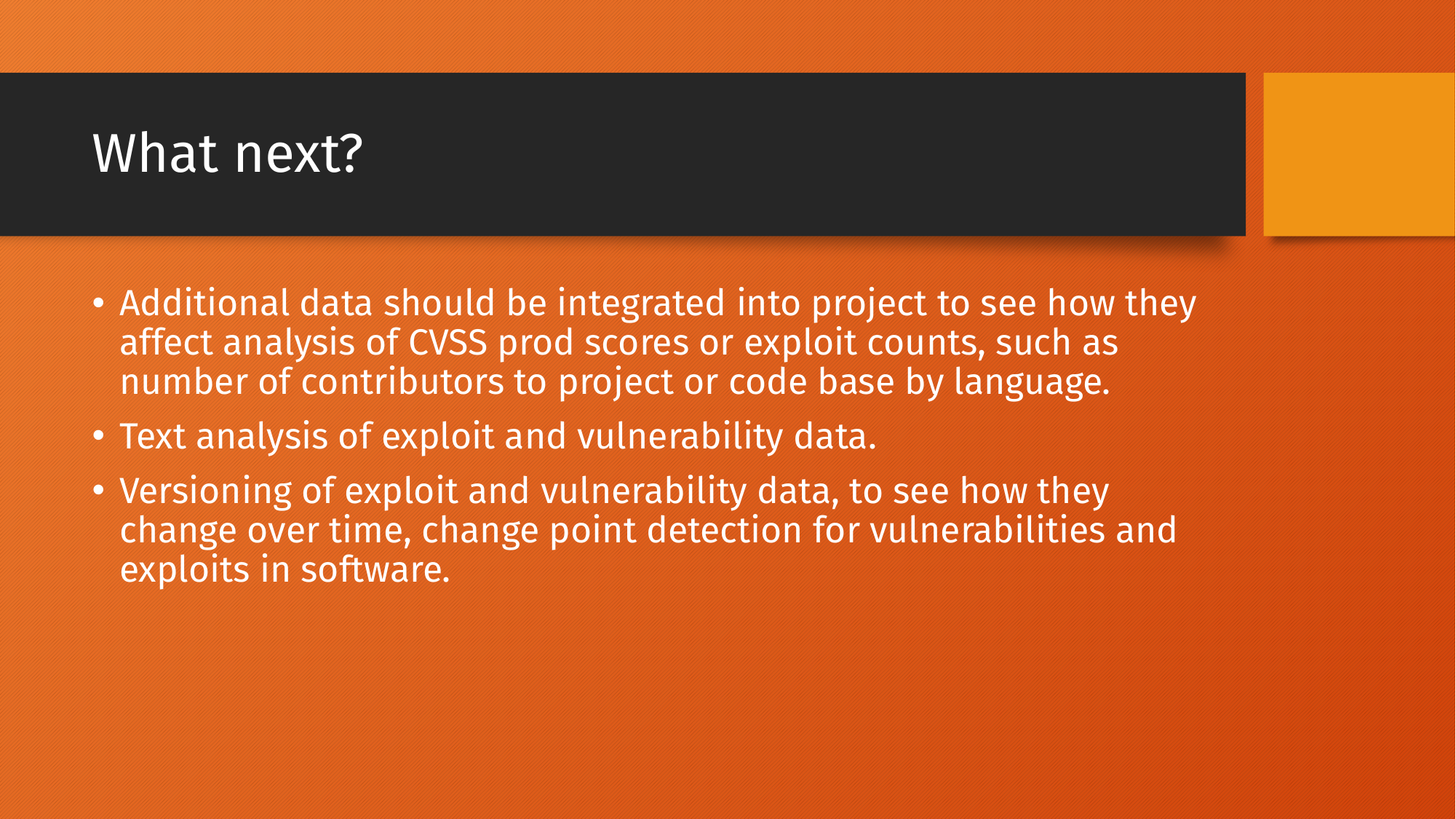

# What next?
Additional data should be integrated into project to see how they affect analysis of CVSS prod scores or exploit counts, such as number of contributors to project or code base by language.
Text analysis of exploit and vulnerability data.
Versioning of exploit and vulnerability data, to see how they change over time, change point detection for vulnerabilities and exploits in software.